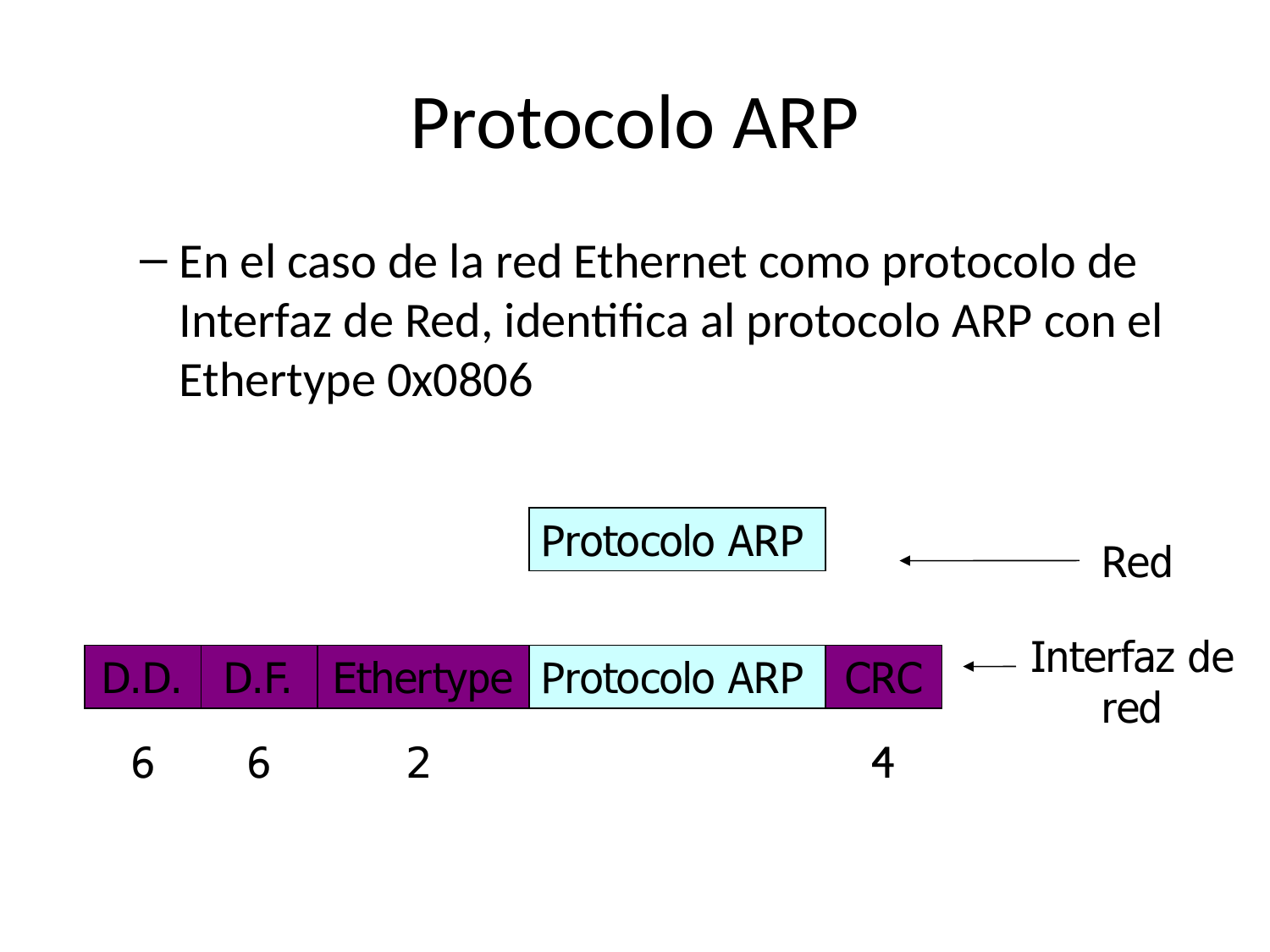

# Protocolo ARP
En el caso de la red Ethernet como protocolo de Interfaz de Red, identifica al protocolo ARP con el Ethertype 0x0806
Protocolo ARP
Red

Interfaz de red
D.D.
D.F.
Ethertype
Protocolo ARP
CRC

6
6
2
4